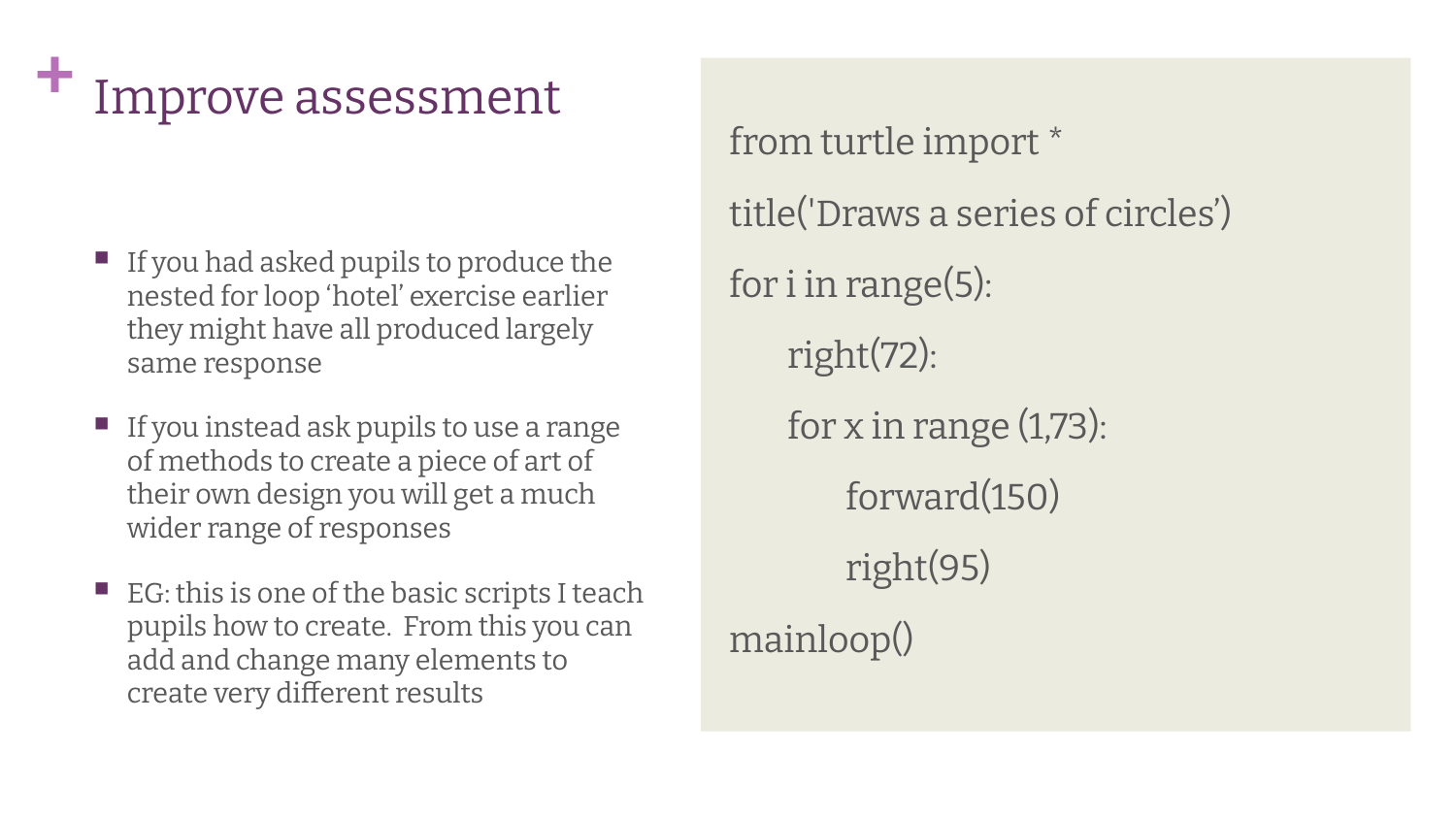

# Improve assessment
from turtle import *
title('Draws a series of circles’)
for i in range(5):
        right(72):
        for x in range (1,73):
                forward(150)
                right(95)
mainloop()
If you had asked pupils to produce the nested for loop ‘hotel’ exercise earlier they might have all produced largely same response
If you instead ask pupils to use a range of methods to create a piece of art of their own design you will get a much wider range of responses
EG: this is one of the basic scripts I teach pupils how to create.  From this you can add and change many elements to create very different results